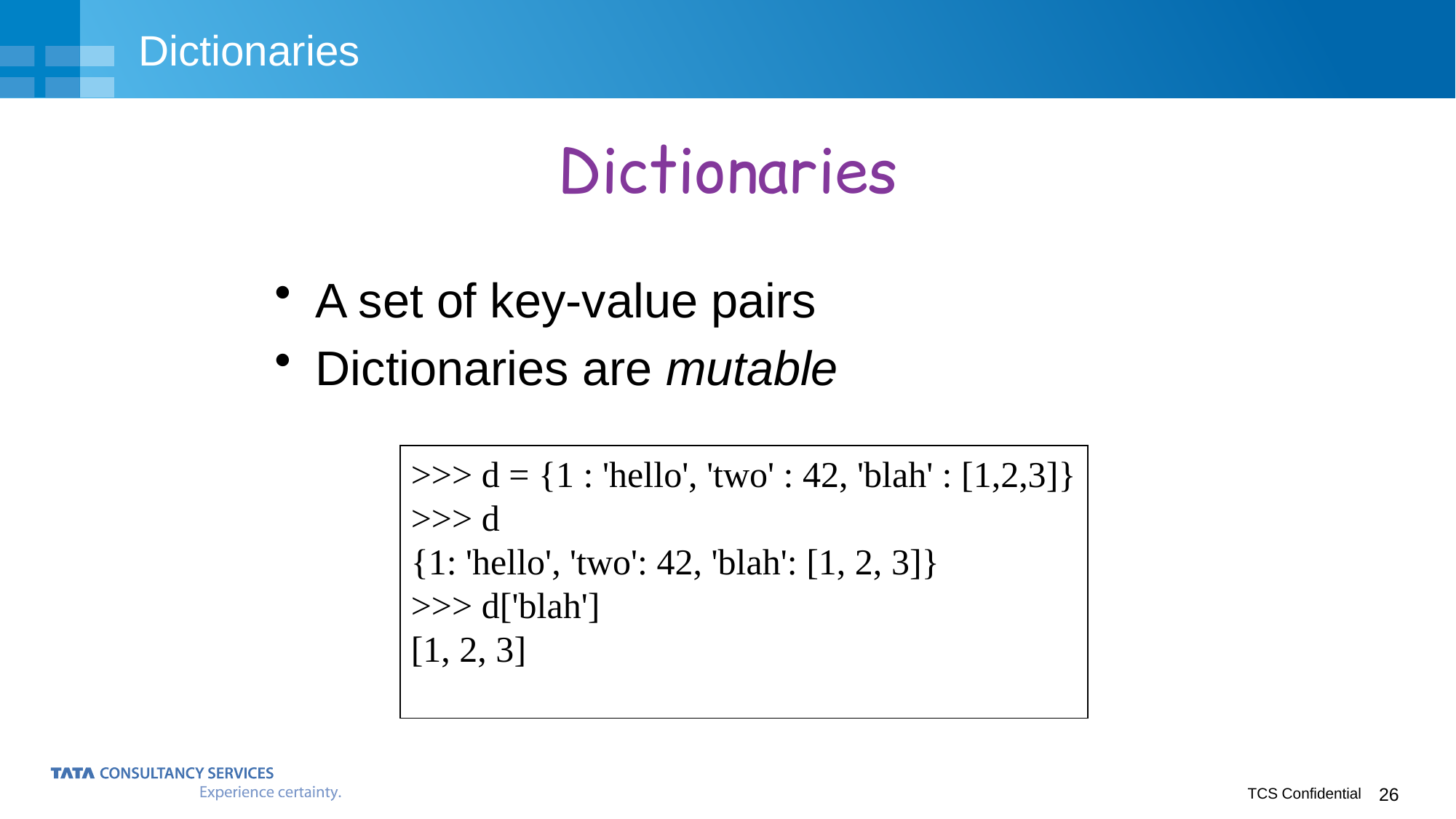

# Dictionaries
Dictionaries
A set of key-value pairs
Dictionaries are mutable
>>> d = {1 : 'hello', 'two' : 42, 'blah' : [1,2,3]}
>>> d
{1: 'hello', 'two': 42, 'blah': [1, 2, 3]}
>>> d['blah']
[1, 2, 3]